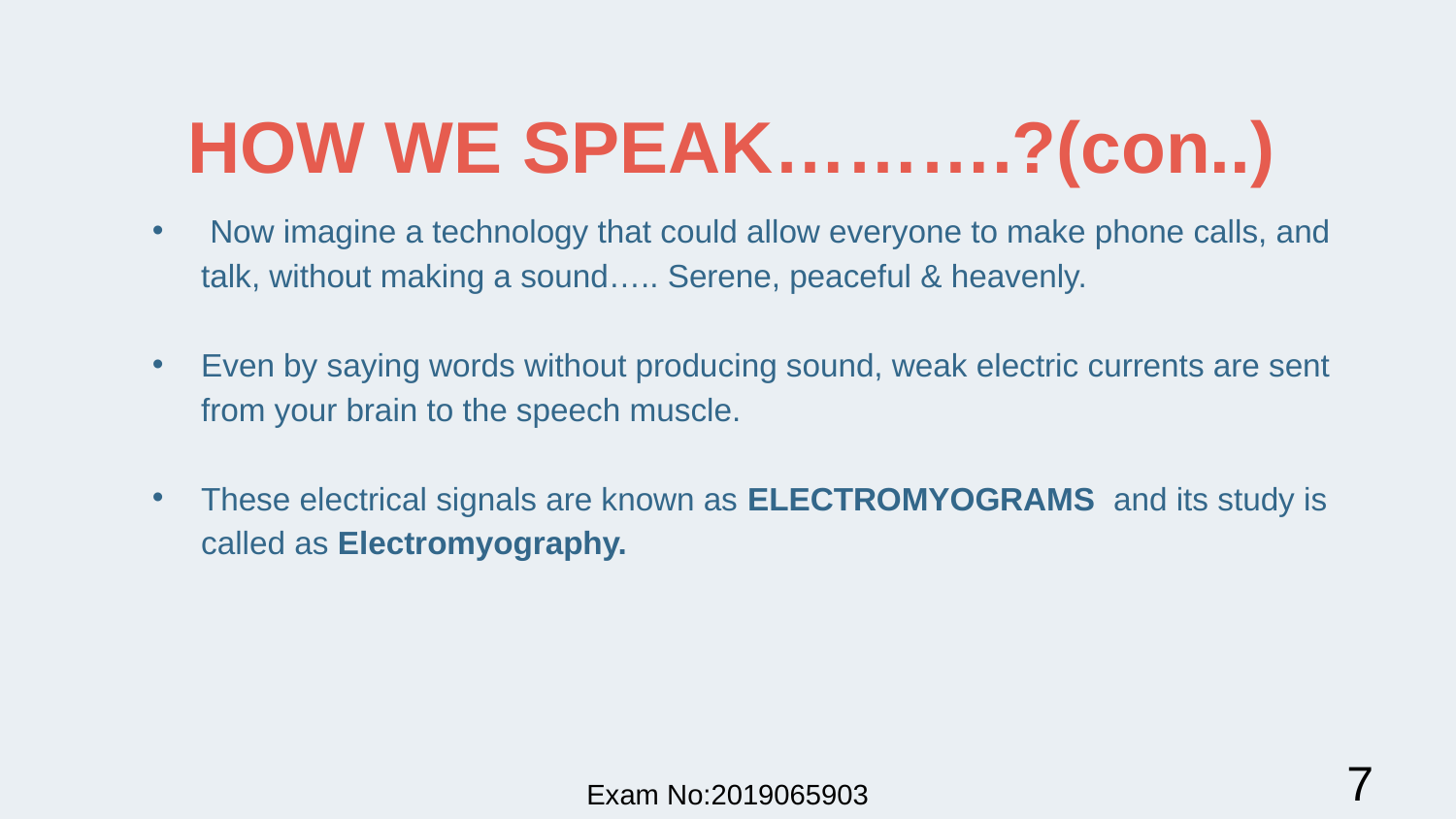

# HOW WE SPEAK……….?(con..)
 Now imagine a technology that could allow everyone to make phone calls, and talk, without making a sound….. Serene, peaceful & heavenly.

Even by saying words without producing sound, weak electric currents are sent from your brain to the speech muscle.

These electrical signals are known as ELECTROMYOGRAMS  and its study is called as Electromyography.

7
Exam No:2019065903